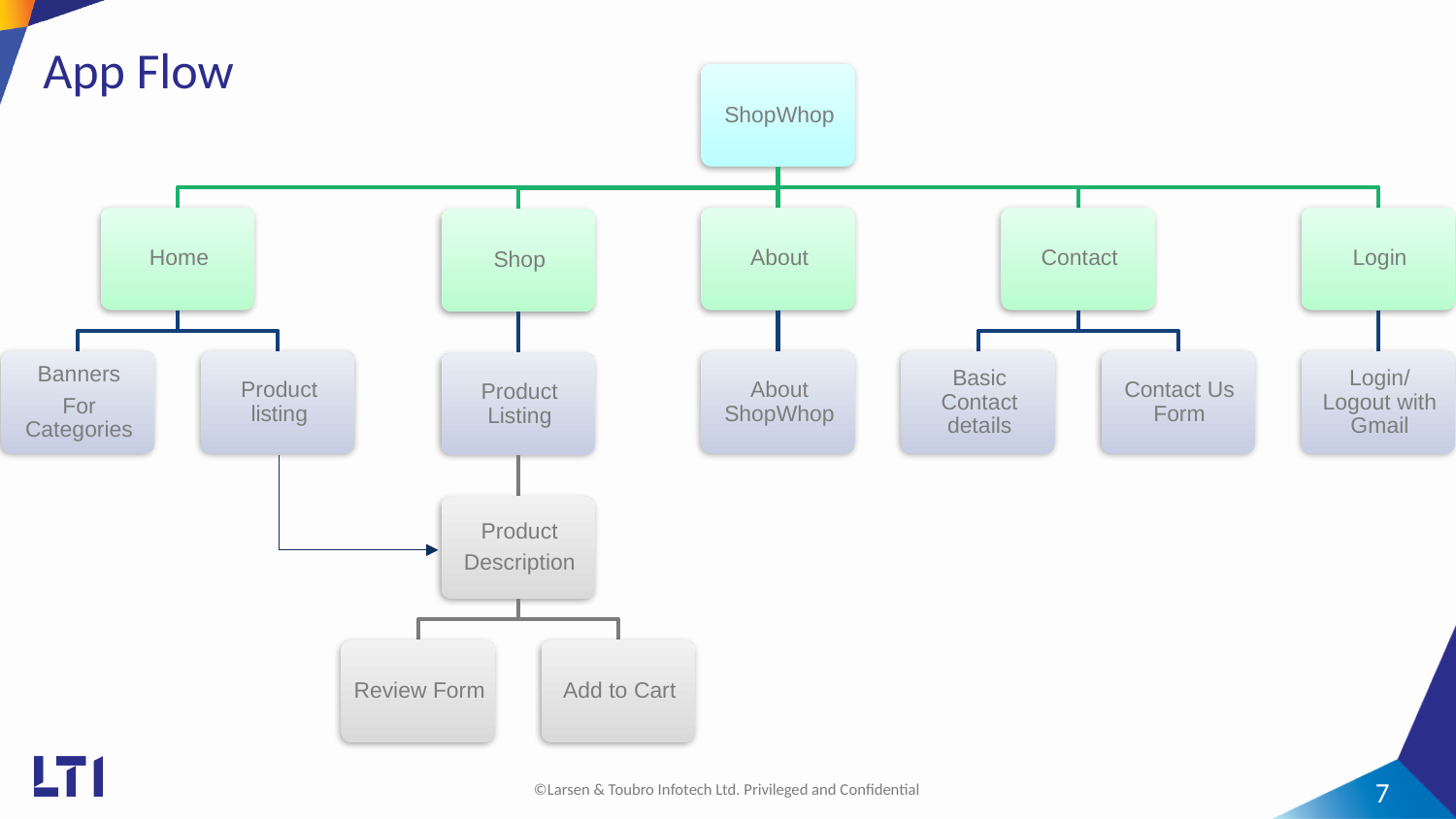

ShopWhop
Home
Banners
For Categories
Product listing
Shop
Product Listing
Product
Description
Review Form
Add to Cart
About
About ShopWhop
Contact
Basic Contact details
Contact Us Form
Login
Login/ Logout with Gmail
# App Flow